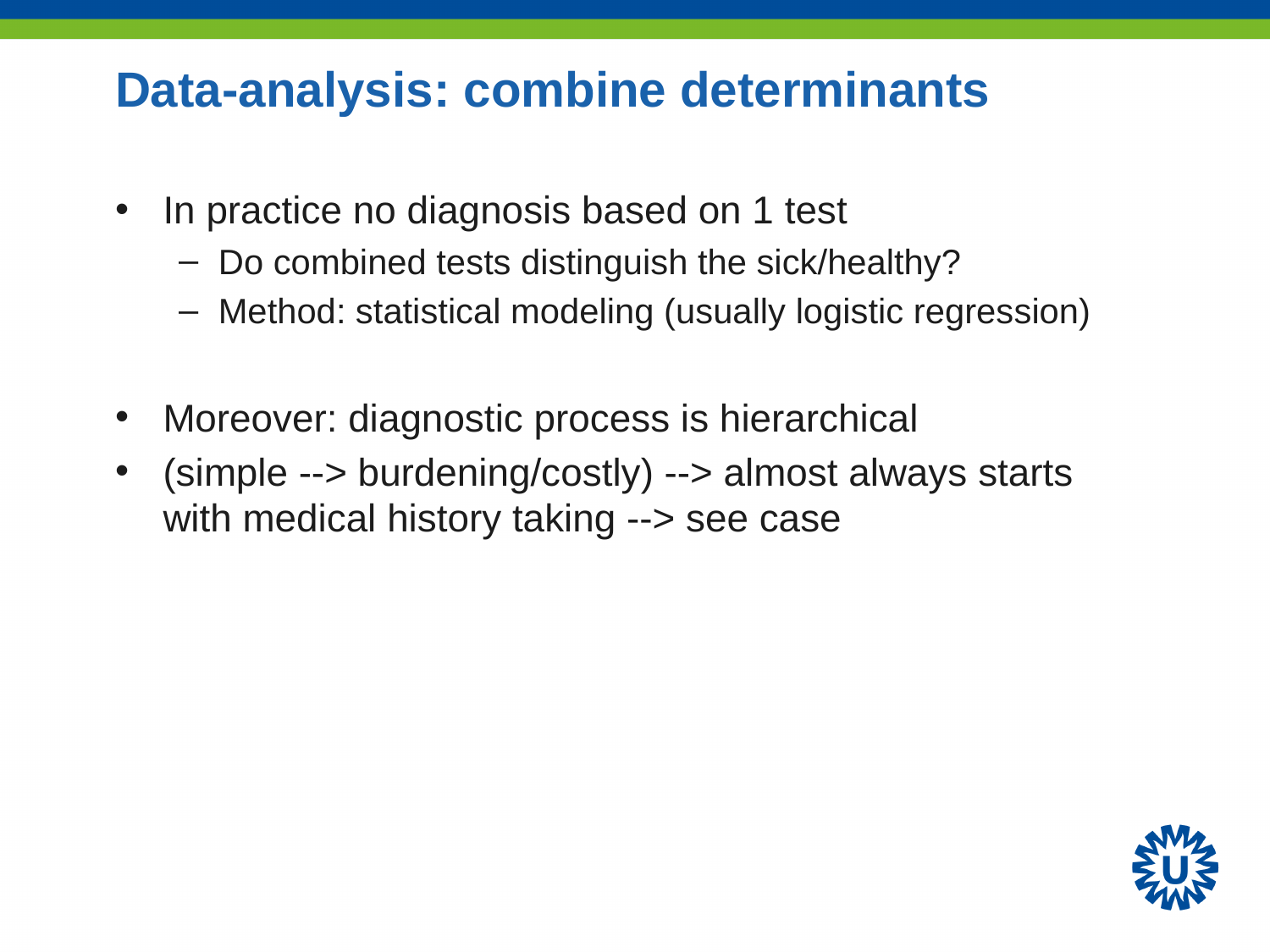

# Data-analysis: combine determinants
In practice no diagnosis based on 1 test
Do combined tests distinguish the sick/healthy?
Method: statistical modeling (usually logistic regression)

Moreover: diagnostic process is hierarchical
(simple --> burdening/costly) --> almost always starts with medical history taking --> see case